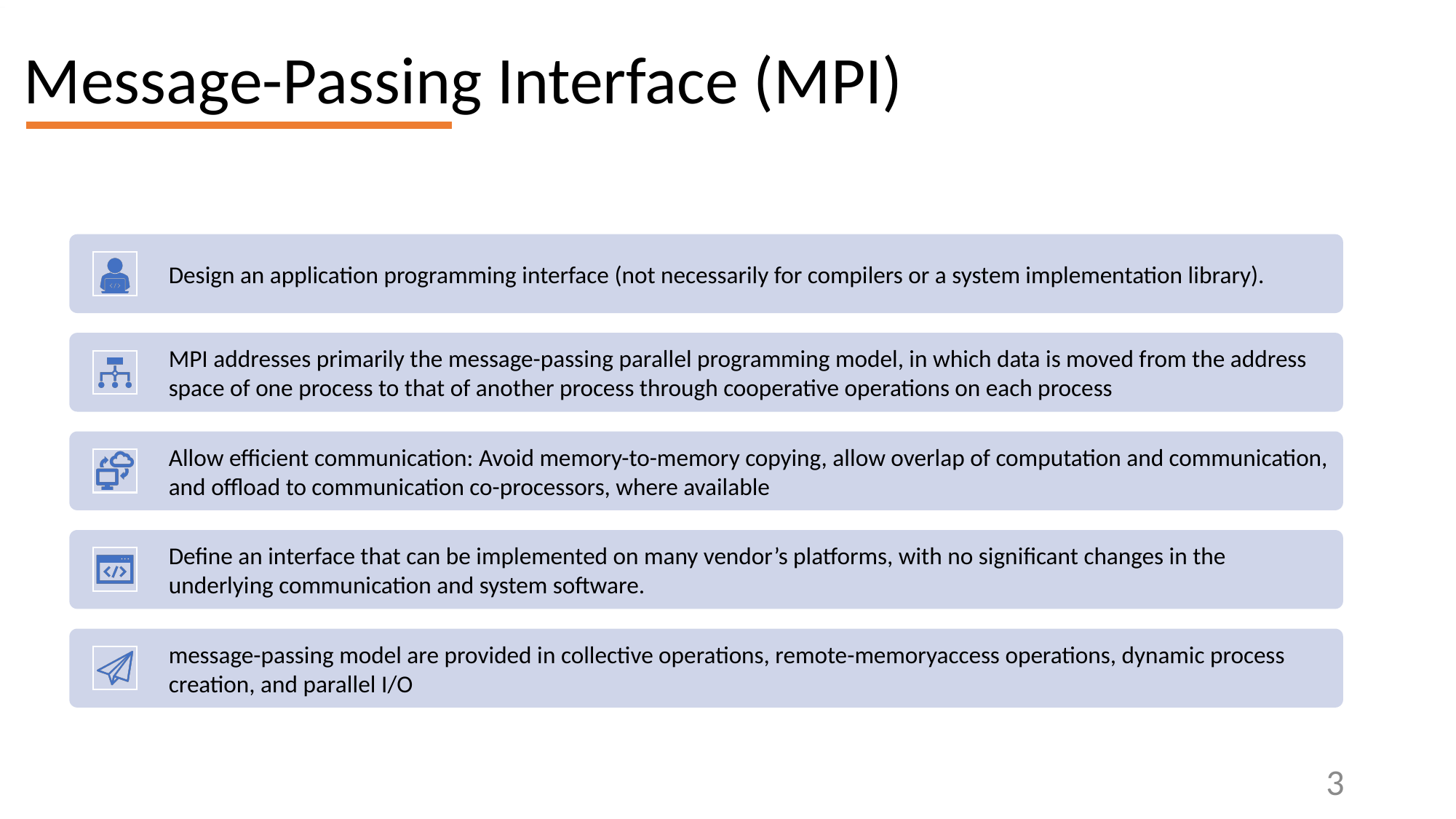

# Message-Passing Interface (MPI)
Design an application programming interface (not necessarily for compilers or a system implementation library).
MPI addresses primarily the message-passing parallel programming model, in which data is moved from the address space of one process to that of another process through cooperative operations on each process
Allow efficient communication: Avoid memory-to-memory copying, allow overlap of computation and communication, and offload to communication co-processors, where available
Define an interface that can be implemented on many vendor’s platforms, with no significant changes in the underlying communication and system software.
message-passing model are provided in collective operations, remote-memoryaccess operations, dynamic process creation, and parallel I/O
3